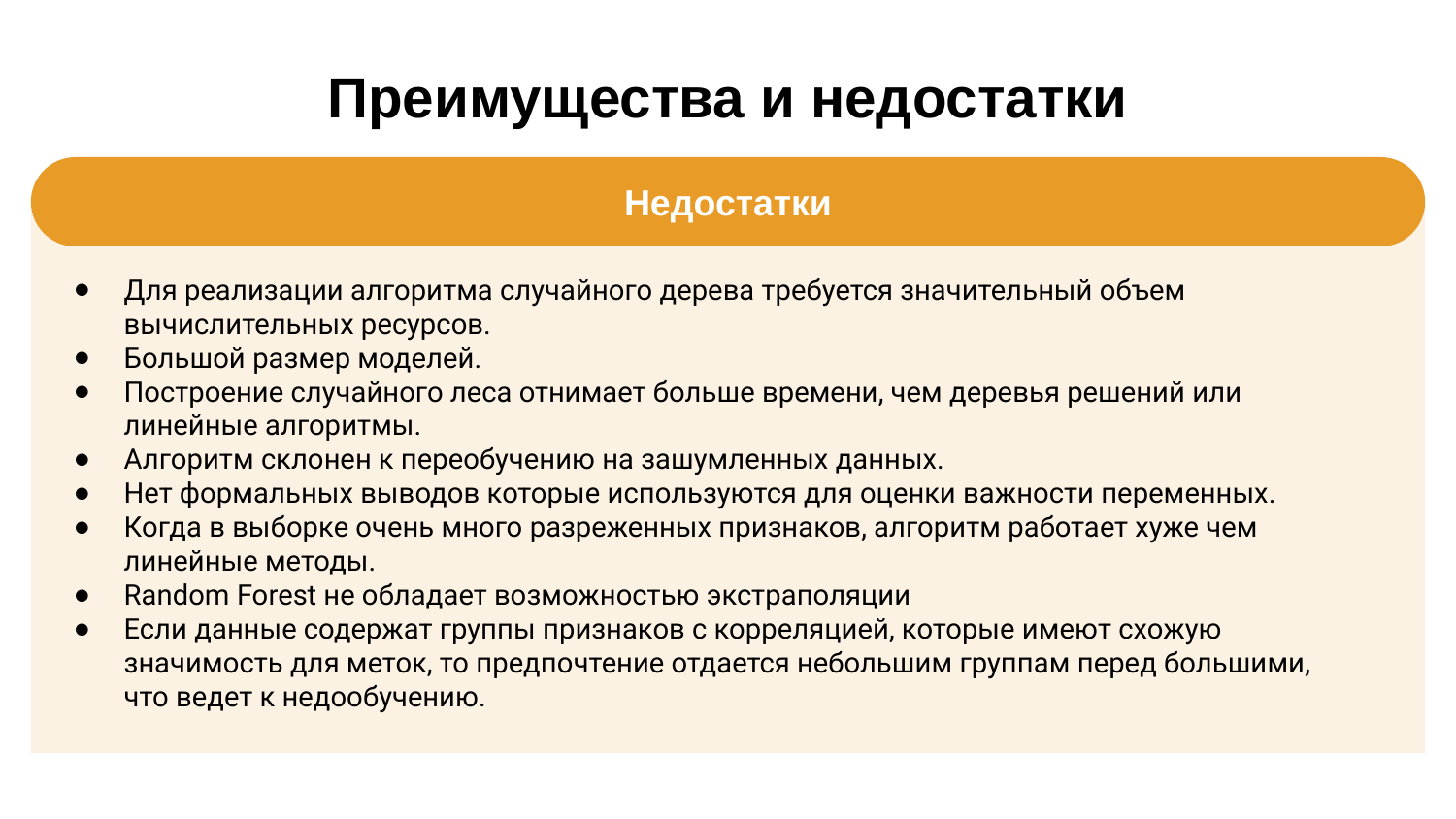

# Преимущества и недостатки

Недостатки
Для реализации алгоритма случайного дерева требуется значительный объем вычислительных ресурсов.
Большой размер моделей.
Построение случайного леса отнимает больше времени, чем деревья решений или линейные алгоритмы.
Алгоритм склонен к переобучению на зашумленных данных.
Нет формальных выводов которые используются для оценки важности переменных.
Когда в выборке очень много разреженных признаков, алгоритм работает хуже чем линейные методы.
Random Forest не обладает возможностью экстраполяции
Если данные содержат группы признаков с корреляцией, которые имеют схожую значимость для меток, то предпочтение отдается небольшим группам перед большими, что ведет к недообучению.